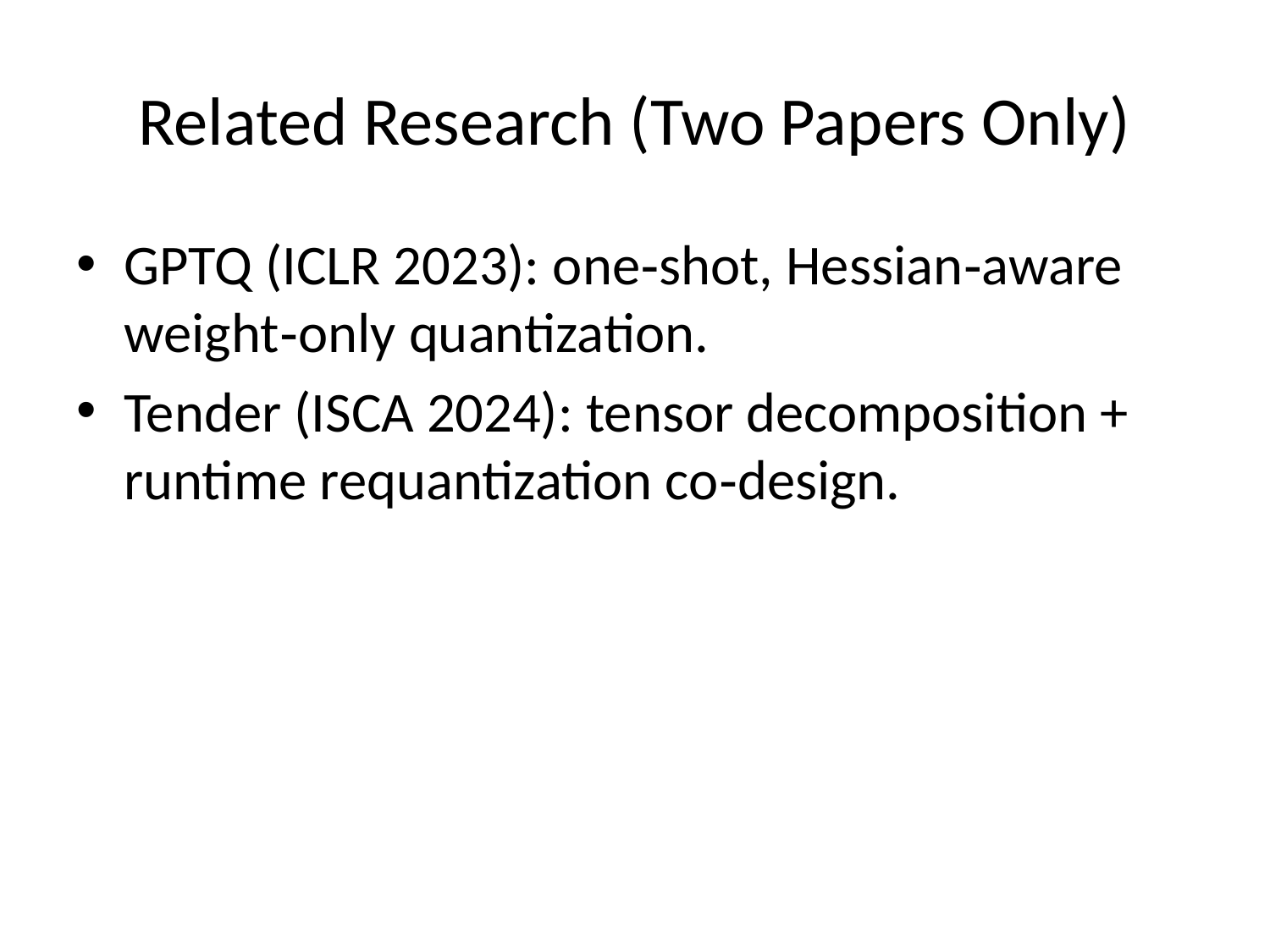

# Related Research (Two Papers Only)
GPTQ (ICLR 2023): one‑shot, Hessian‑aware weight‑only quantization.
Tender (ISCA 2024): tensor decomposition + runtime requantization co‑design.